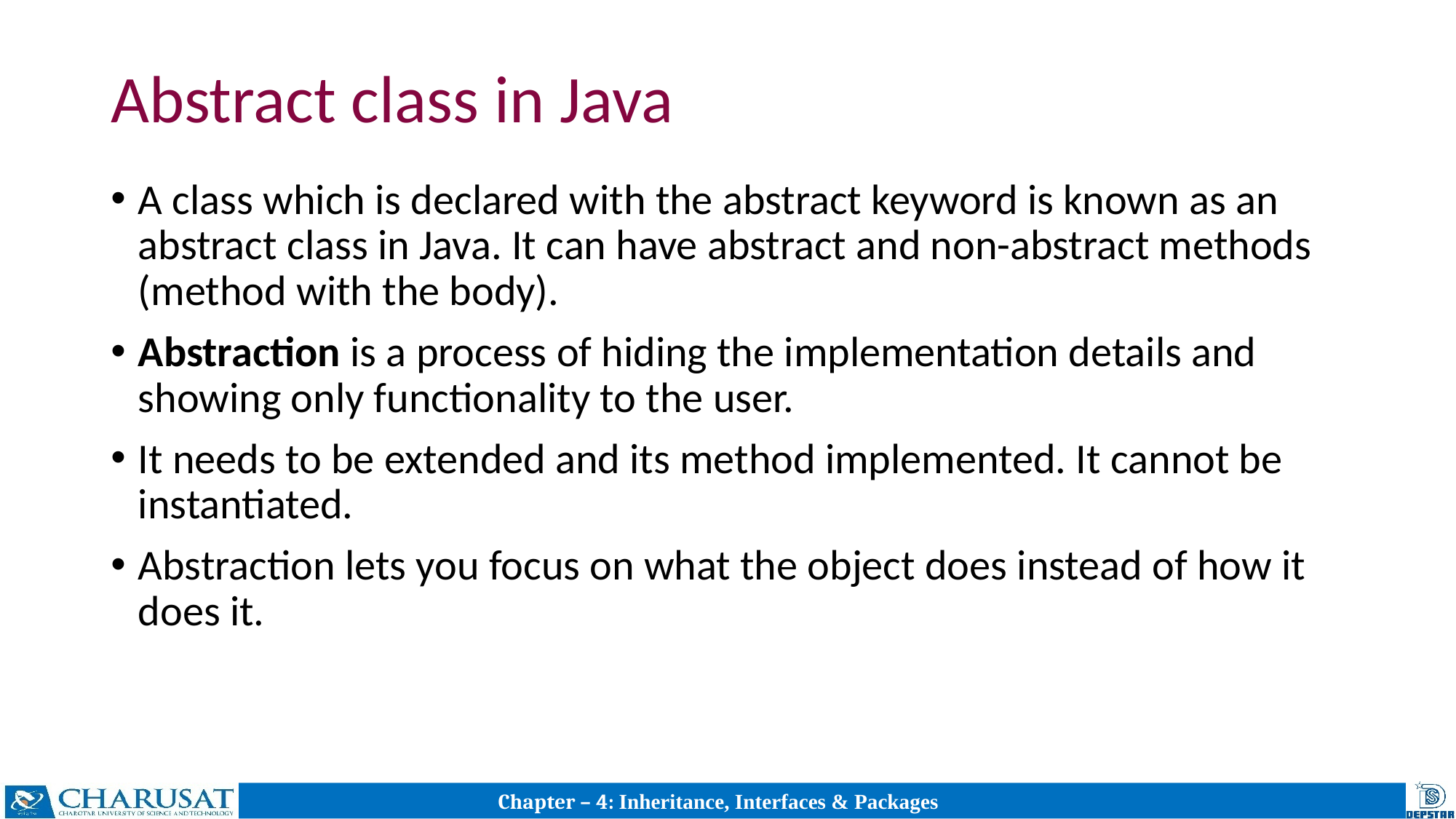

# Abstract class in Java
A class which is declared with the abstract keyword is known as an abstract class in Java. It can have abstract and non-abstract methods (method with the body).
Abstraction is a process of hiding the implementation details and showing only functionality to the user.
It needs to be extended and its method implemented. It cannot be instantiated.
Abstraction lets you focus on what the object does instead of how it does it.